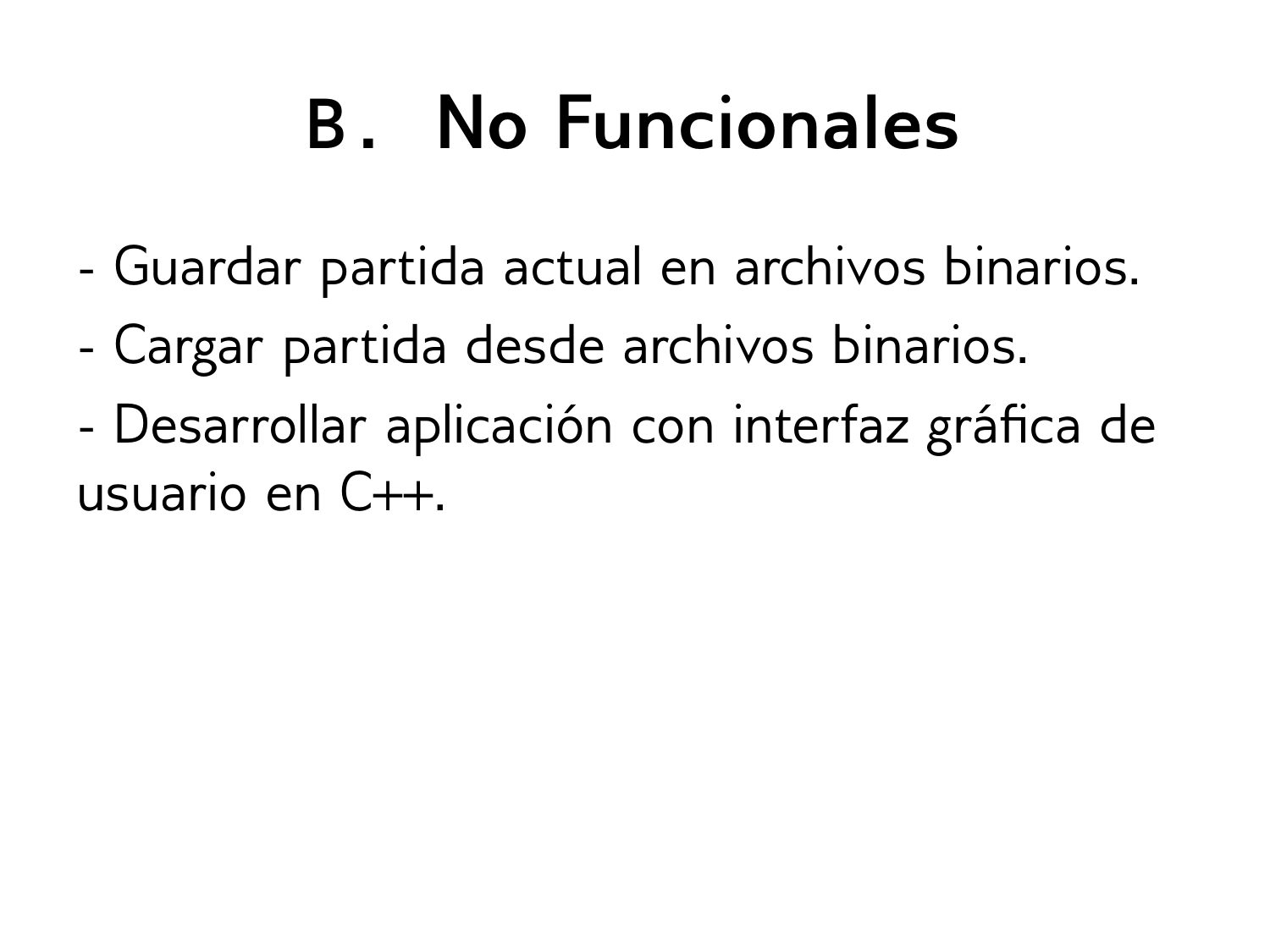

# B. No Funcionales
- Guardar partida actual en archivos binarios.
- Cargar partida desde archivos binarios.
- Desarrollar aplicación con interfaz gráfica de usuario en C++.